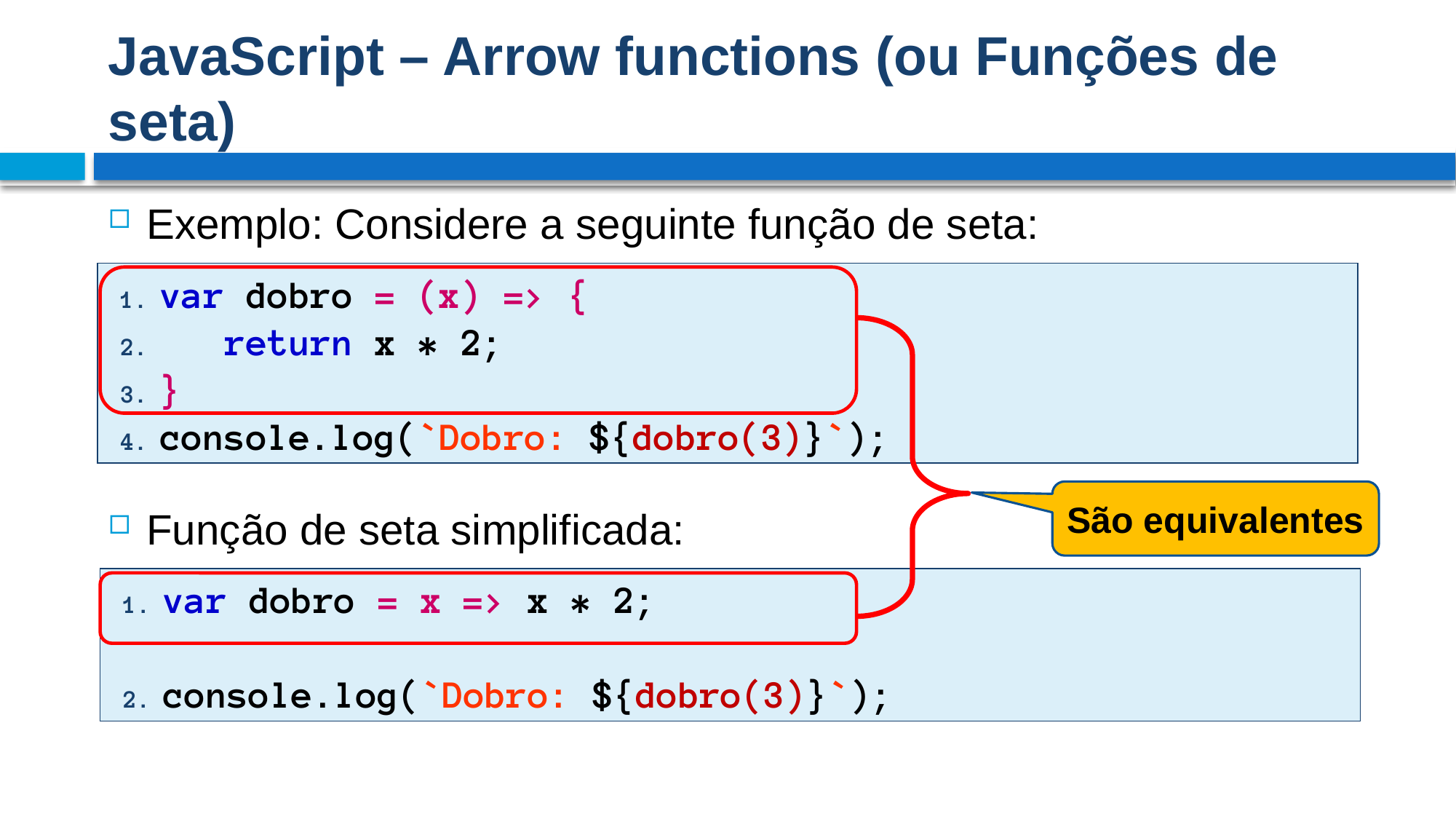

# JavaScript – Arrow functions (ou Funções de seta)
35
Exemplo: Considere a seguinte função de seta:

Função de seta simplificada:
var dobro = (x) => {
   return x * 2;
}
console.log(`Dobro: ${dobro(3)}`);

São equivalentes
var dobro = x => x * 2;

console.log(`Dobro: ${dobro(3)}`);